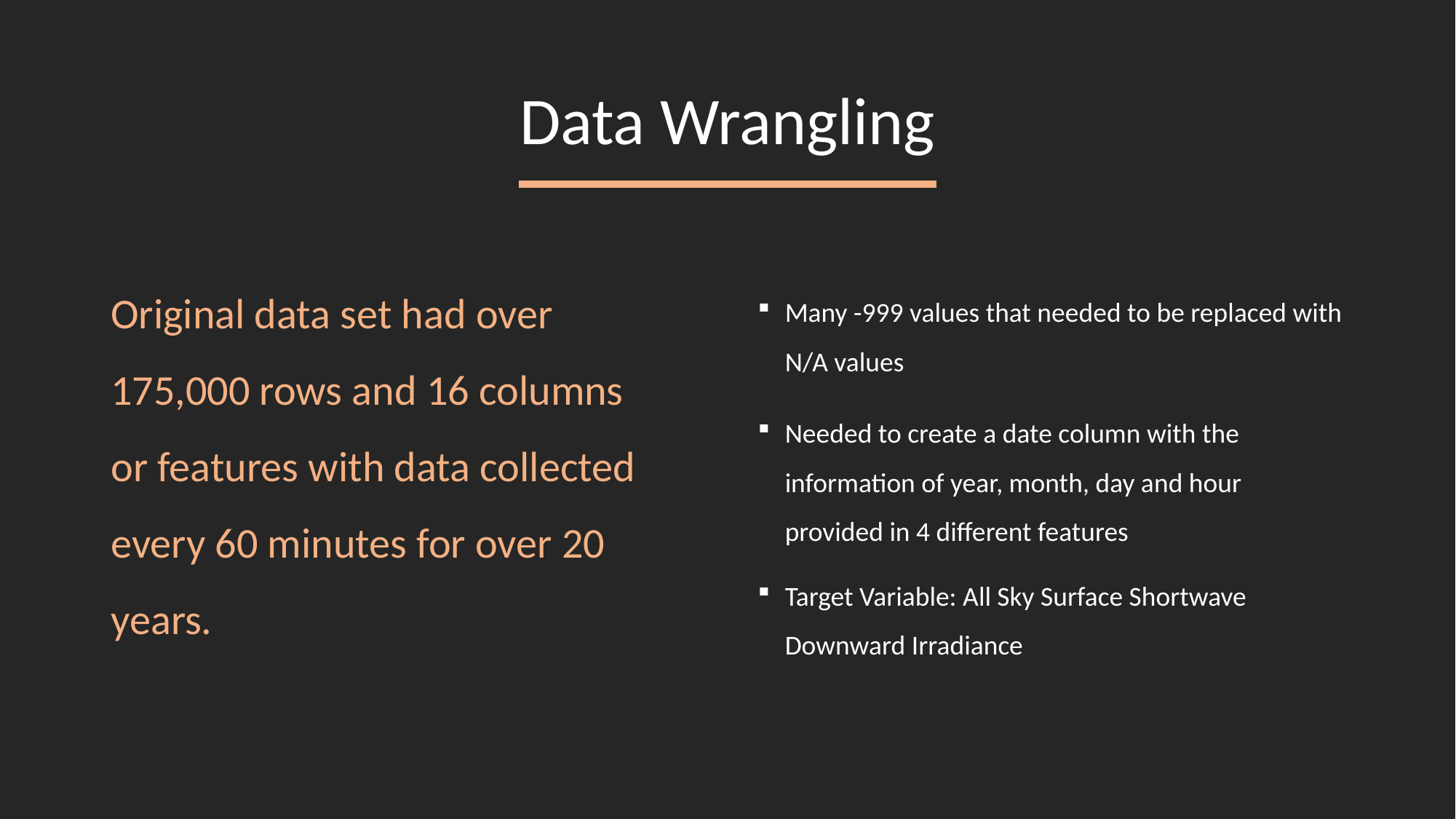

# Data Wrangling
Original data set had over  175,000 rows and 16 columns or features with data collected every 60 minutes for over 20 years.
Many -999 values that needed to be replaced with N/A values
Needed to create a date column with the information of year, month, day and hour provided in 4 different features
Target Variable: All Sky Surface Shortwave Downward Irradiance